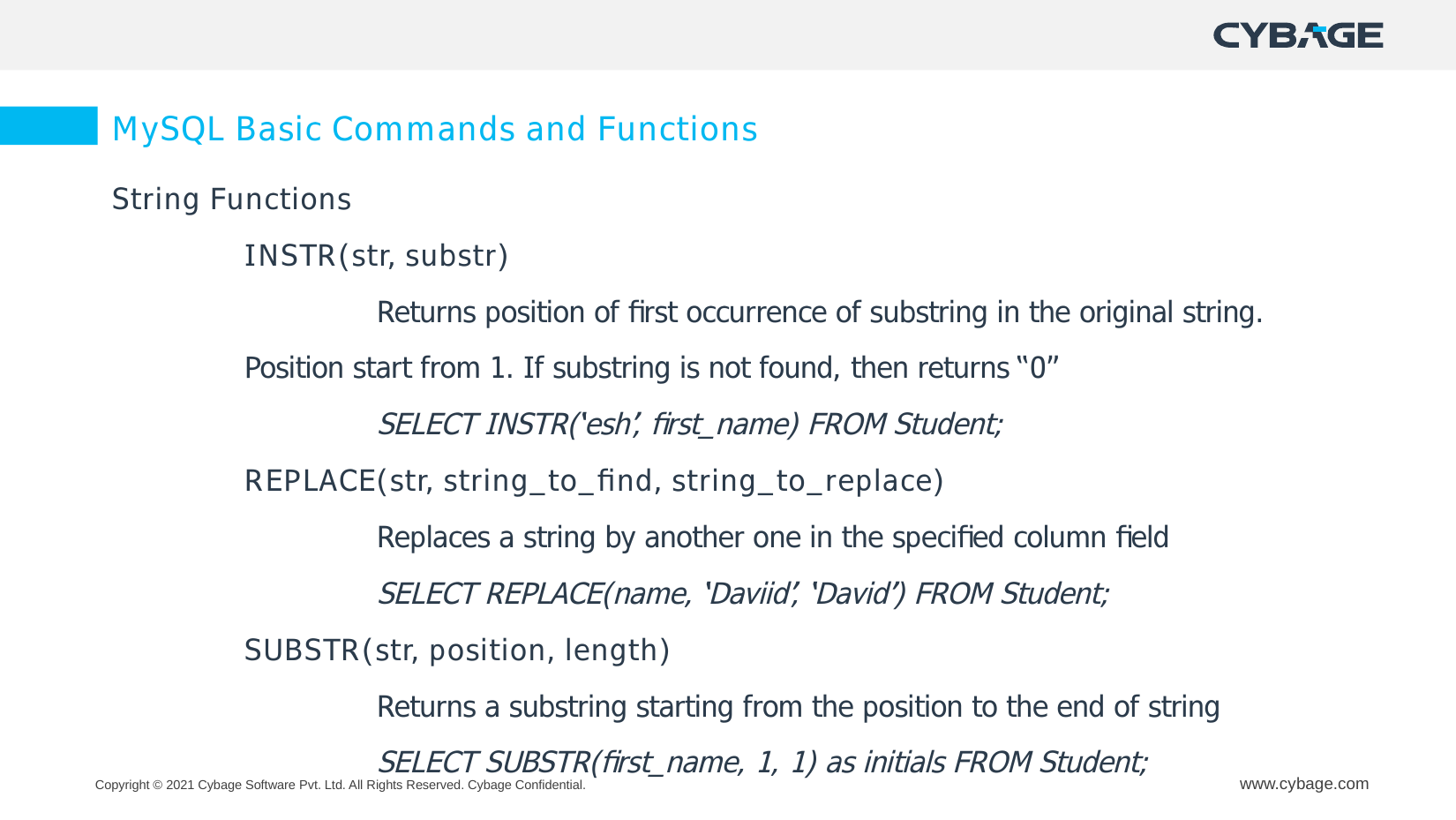

MySQL Basic Commands and Functions

String Functions
	INSTR(str, substr)
		Returns position of first occurrence of substring in the original string. 			Position start from 1. If substring is not found, then returns “0”
		SELECT INSTR(‘esh’, first_name) FROM Student;
	REPLACE(str, string_to_find, string_to_replace)
		Replaces a string by another one in the specified column field
		SELECT REPLACE(name, ‘Daviid’, ‘David’) FROM Student;
	SUBSTR(str, position, length)
		Returns a substring starting from the position to the end of string
		SELECT SUBSTR(first_name, 1, 1) as initials FROM Student;